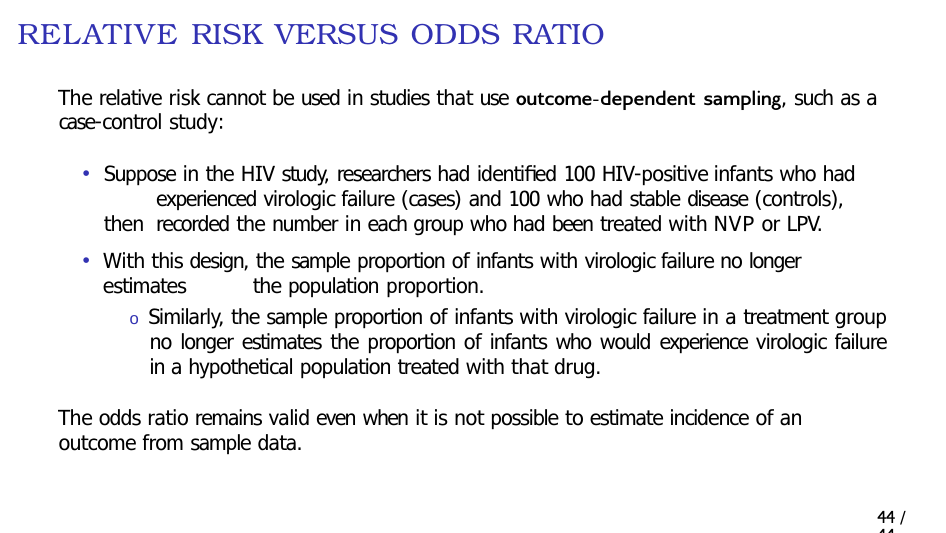

# Relative risk versus odds ratio
The relative risk cannot be used in studies that use outcome-dependent sampling, such as a case-control study:

Suppose in the HIV study, researchers had identified 100 HIV-positive infants who had 	experienced virologic failure (cases) and 100 who had stable disease (controls), then 	recorded the number in each group who had been treated with NVP or LPV.
With this design, the sample proportion of infants with virologic failure no longer estimates 	the population proportion.
o Similarly, the sample proportion of infants with virologic failure in a treatment group no longer estimates the proportion of infants who would experience virologic failure in a hypothetical population treated with that drug.

The odds ratio remains valid even when it is not possible to estimate incidence of an outcome from sample data.
44 / 44